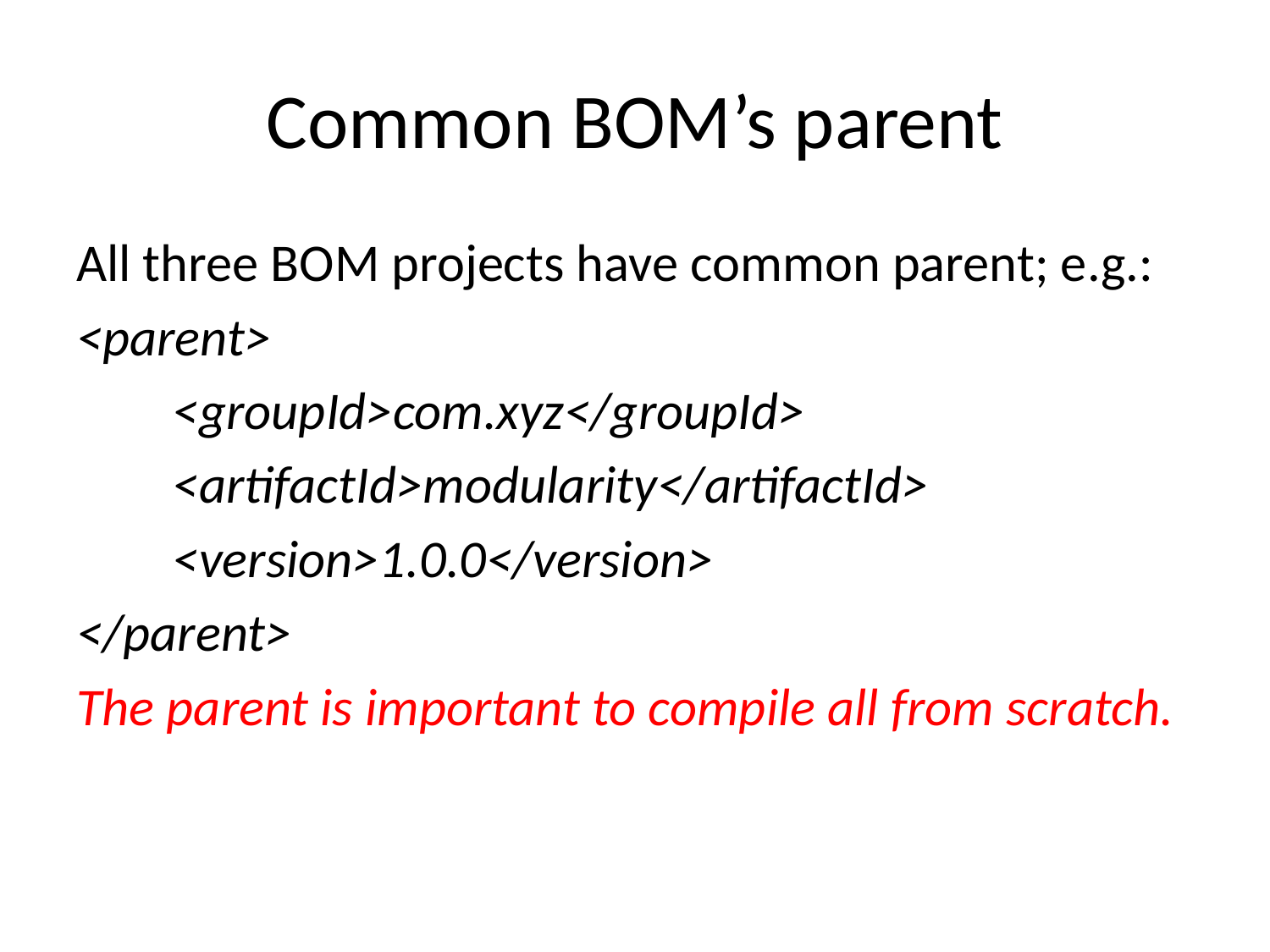

# Common BOM’s parent
All three BOM projects have common parent; e.g.:
<parent>
        <groupId>com.xyz</groupId>
        <artifactId>modularity</artifactId>
        <version>1.0.0</version>
</parent>
The parent is important to compile all from scratch.